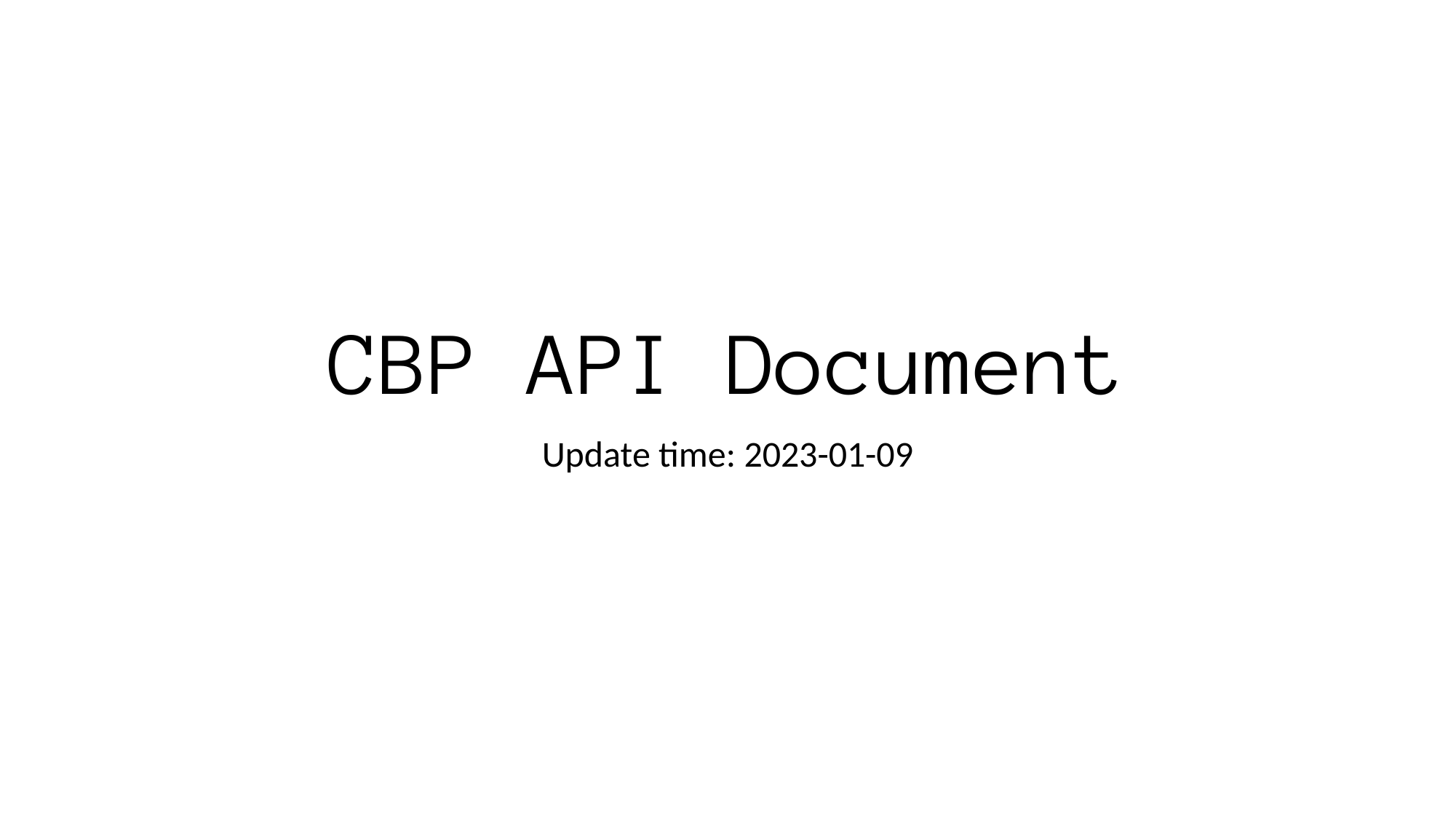

# CBP API Document
Update time: 2023-01-09